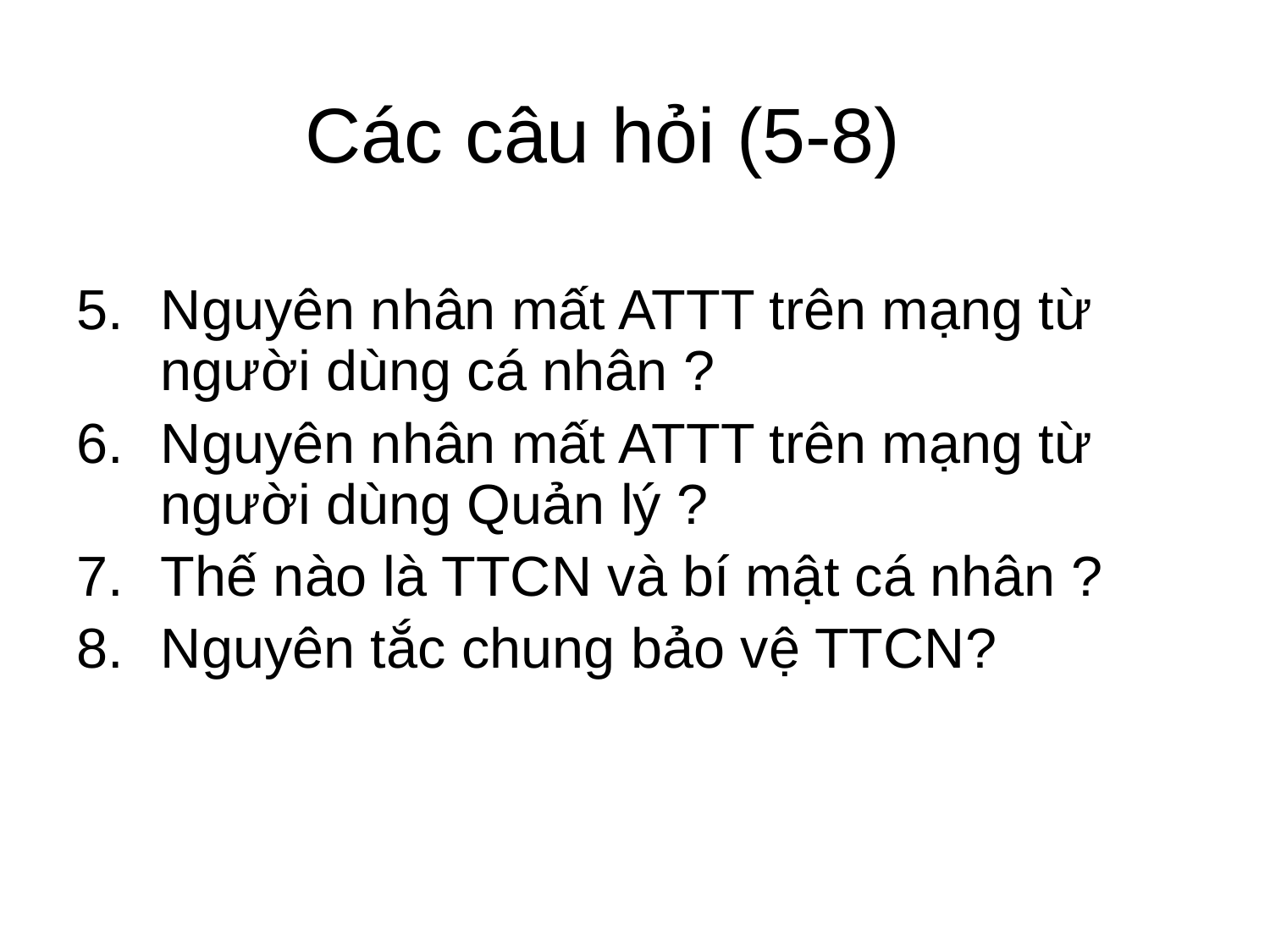

# Các câu hỏi (5-8)
Nguyên nhân mất ATTT trên mạng từ người dùng cá nhân ?
Nguyên nhân mất ATTT trên mạng từ người dùng Quản lý ?
Thế nào là TTCN và bí mật cá nhân ?
Nguyên tắc chung bảo vệ TTCN?